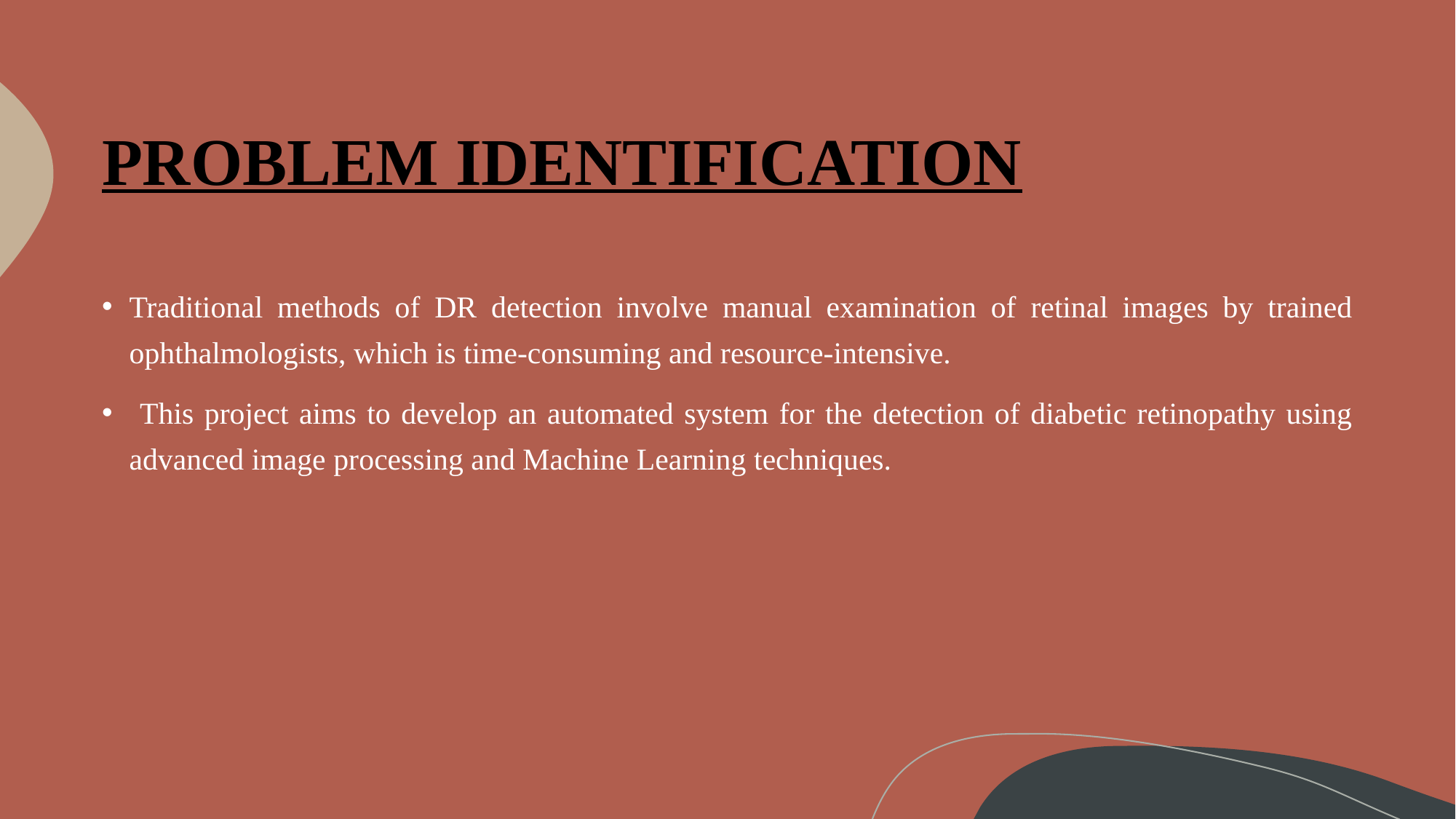

# PROBLEM IDENTIFICATION
Traditional methods of DR detection involve manual examination of retinal images by trained ophthalmologists, which is time-consuming and resource-intensive.
 This project aims to develop an automated system for the detection of diabetic retinopathy using advanced image processing and Machine Learning techniques.